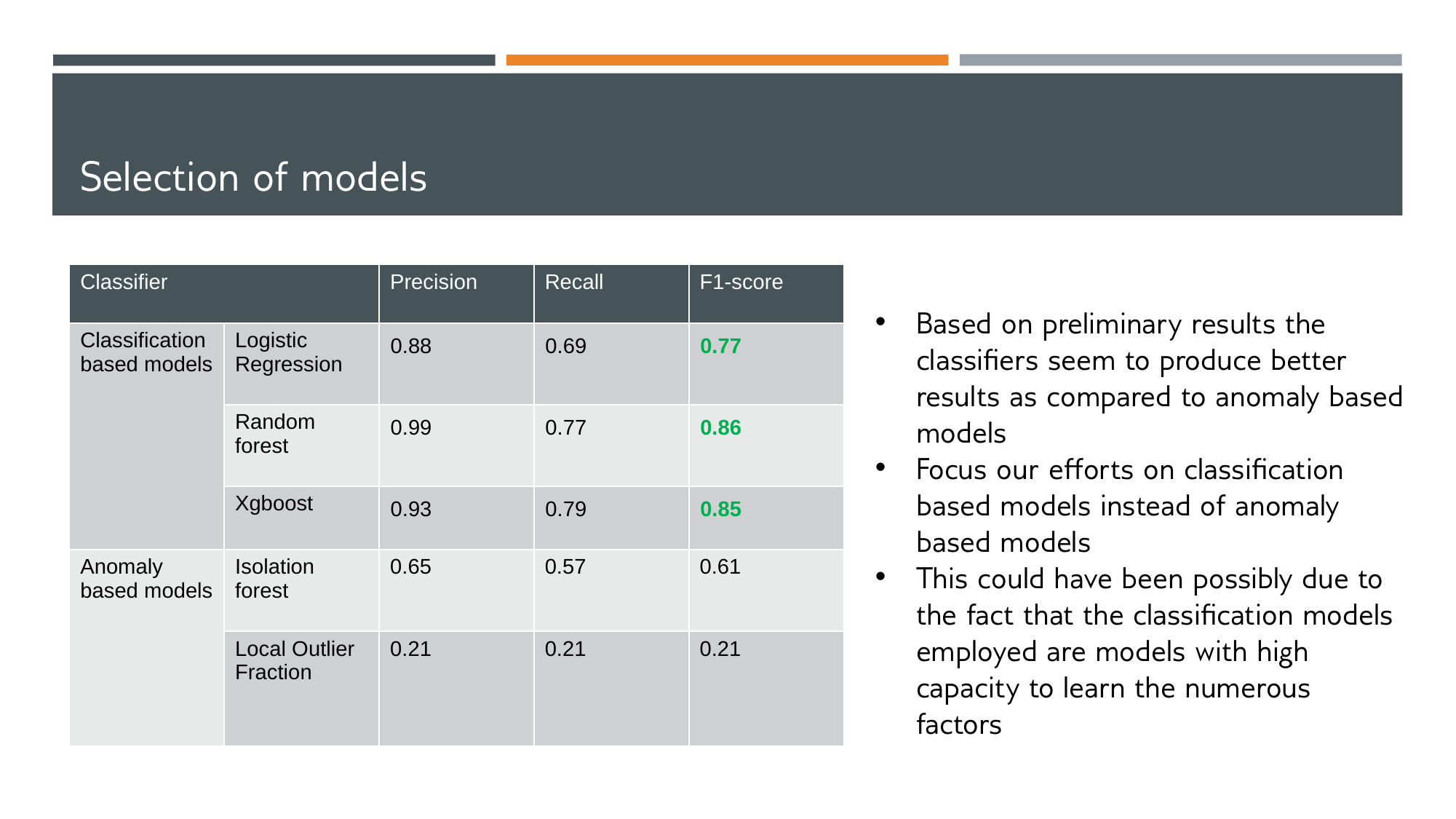

# Selection of models
| Classifier |  | Precision | Recall | F1-score |
| --- | --- | --- | --- | --- |
| Classification based models | Logistic Regression | 0.88 | 0.69 | 0.77 |
|  | Random forest | 0.99 | 0.77 | 0.86 |
|  | Xgboost | 0.93 | 0.79 | 0.85 |
| Anomaly based models | Isolation forest | 0.65 | 0.57 | 0.61 |
|  | Local Outlier Fraction | 0.21 | 0.21 | 0.21 |
Based on preliminary results the classifiers seem to produce better results as compared to anomaly based models
Focus our efforts on classification based models instead of anomaly based models
This could have been possibly due to the fact that the classification models employed are models with high capacity to learn the numerous factors